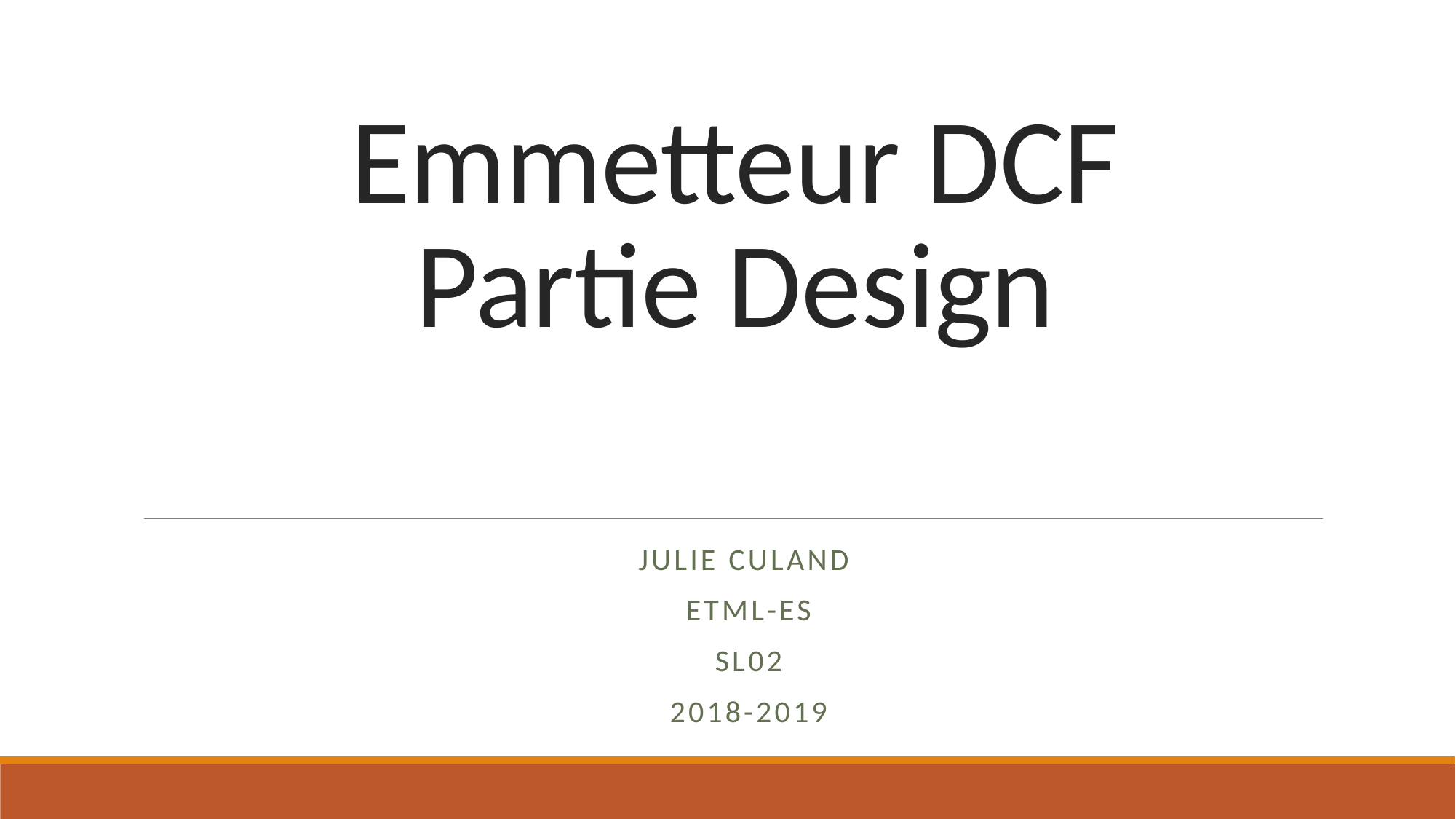

# Emmetteur DCF Partie Design
Julie Culand
Etml-es
Sl02
2018-2019